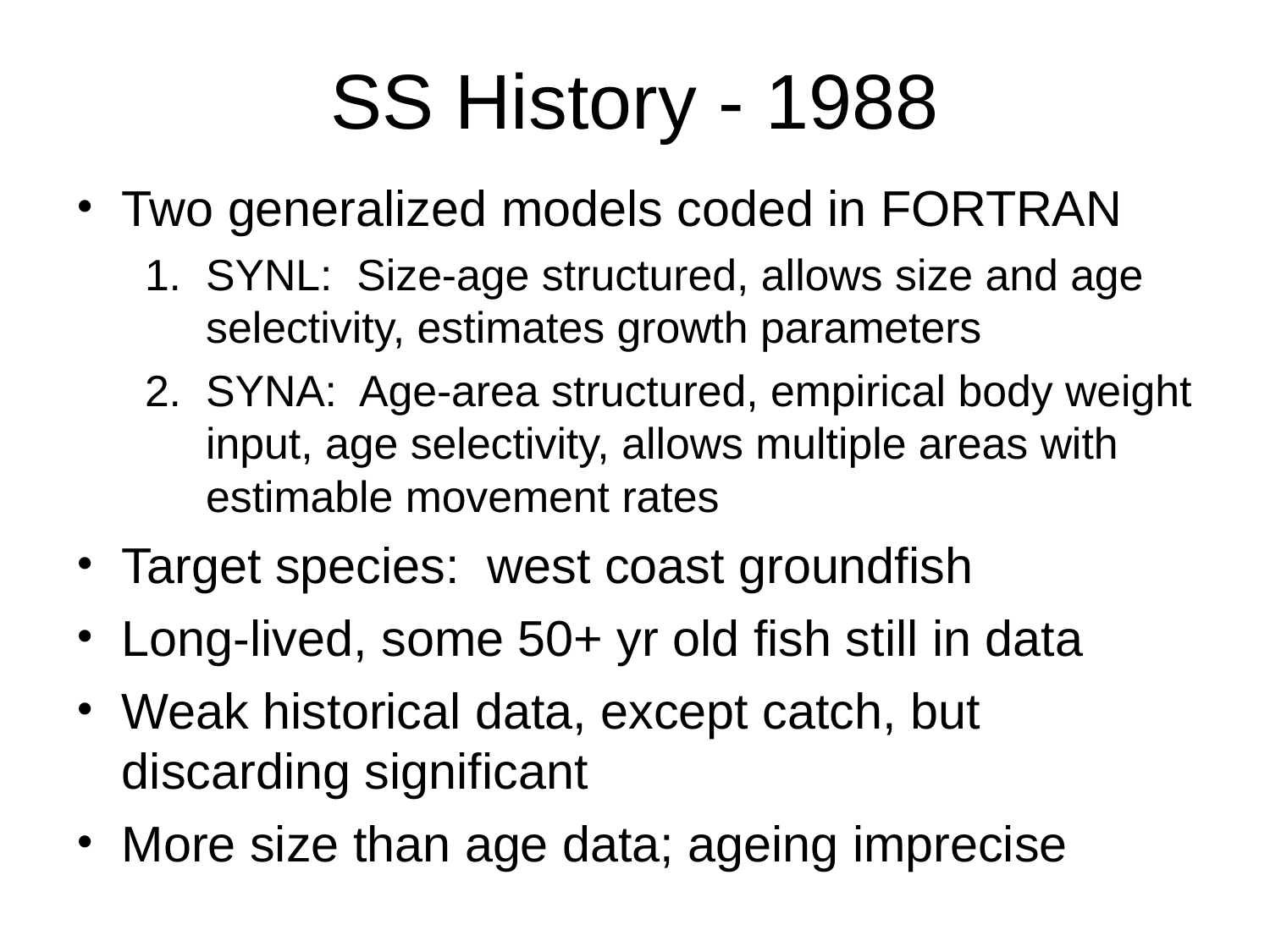

# SS History - 1988
Two generalized models coded in FORTRAN
SYNL:  Size-age structured, allows size and age selectivity, estimates growth parameters
SYNA:  Age-area structured, empirical body weight input, age selectivity, allows multiple areas with estimable movement rates
Target species:  west coast groundfish
Long-lived, some 50+ yr old fish still in data
Weak historical data, except catch, but discarding significant
More size than age data; ageing imprecise